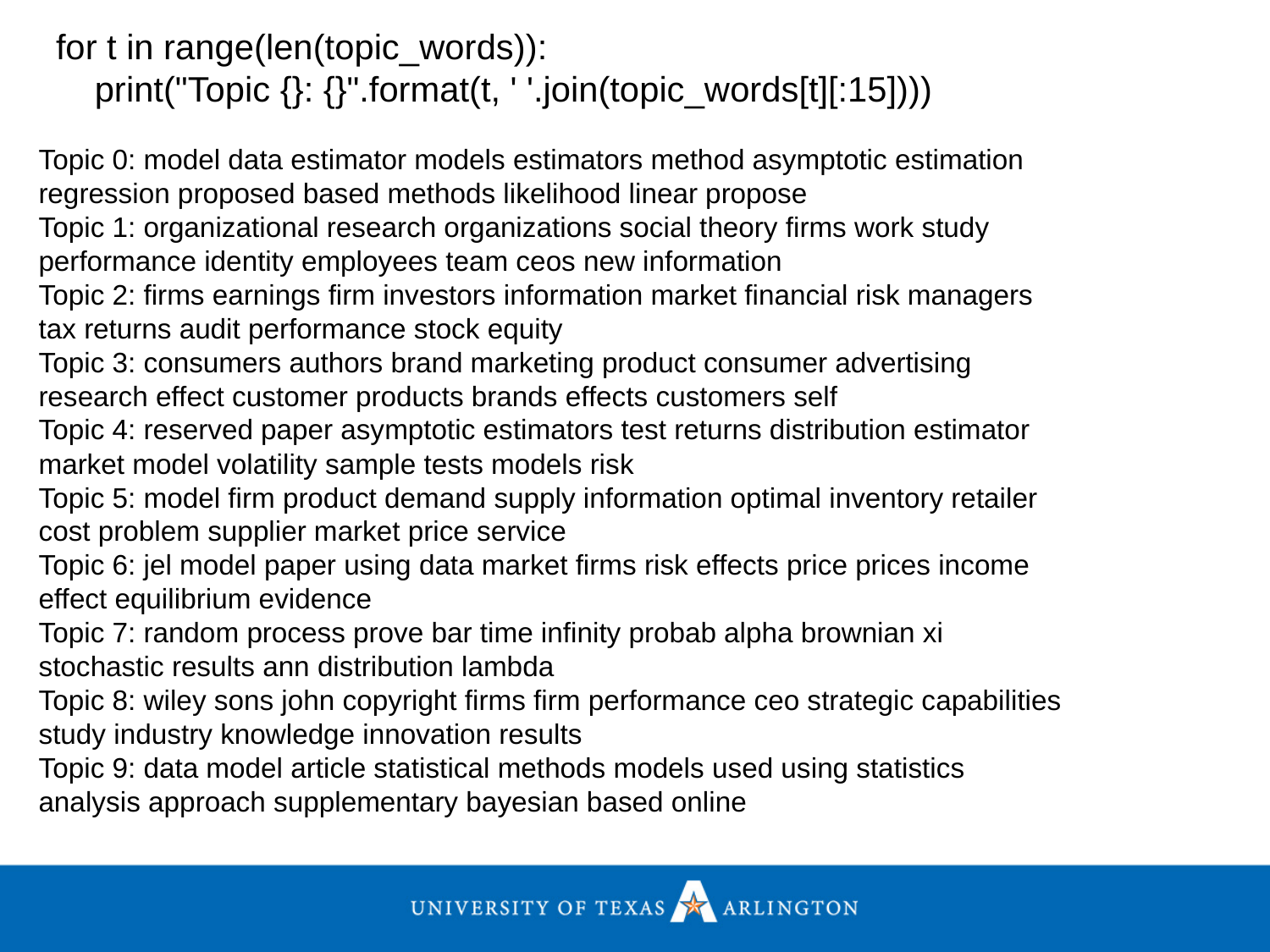

for t in range(len(topic_words)):
    print("Topic {}: {}".format(t, ' '.join(topic_words[t][:15])))
Topic 0: model data estimator models estimators method asymptotic estimation regression proposed based methods likelihood linear propose
Topic 1: organizational research organizations social theory firms work study performance identity employees team ceos new information
Topic 2: firms earnings firm investors information market financial risk managers tax returns audit performance stock equity
Topic 3: consumers authors brand marketing product consumer advertising research effect customer products brands effects customers self
Topic 4: reserved paper asymptotic estimators test returns distribution estimator market model volatility sample tests models risk
Topic 5: model firm product demand supply information optimal inventory retailer cost problem supplier market price service
Topic 6: jel model paper using data market firms risk effects price prices income effect equilibrium evidence
Topic 7: random process prove bar time infinity probab alpha brownian xi stochastic results ann distribution lambda
Topic 8: wiley sons john copyright firms firm performance ceo strategic capabilities study industry knowledge innovation results
Topic 9: data model article statistical methods models used using statistics analysis approach supplementary bayesian based online